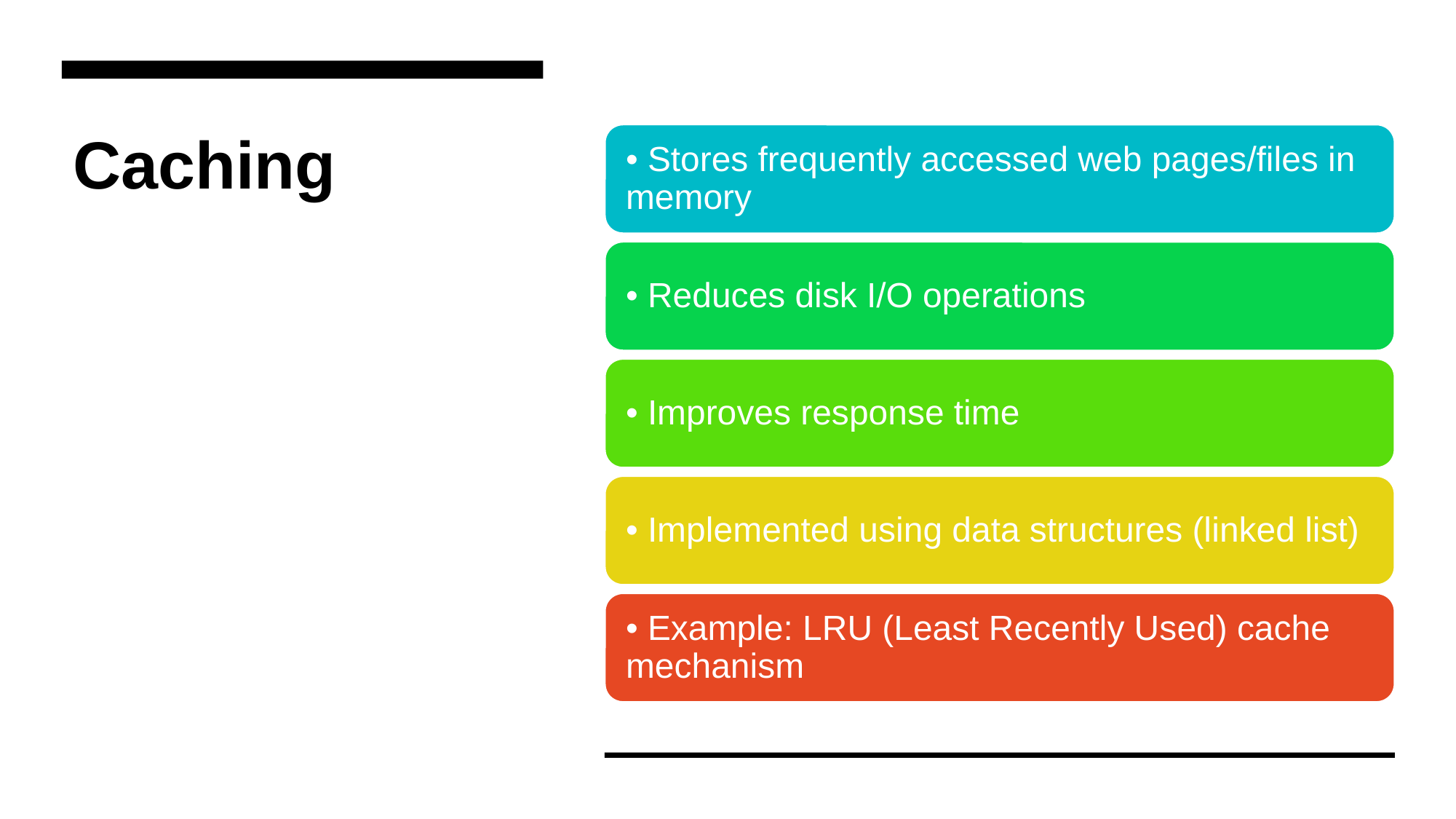

# Caching
• Stores frequently accessed web pages/files in memory
• Reduces disk I/O operations
• Improves response time
• Implemented using data structures (linked list)
• Example: LRU (Least Recently Used) cache mechanism